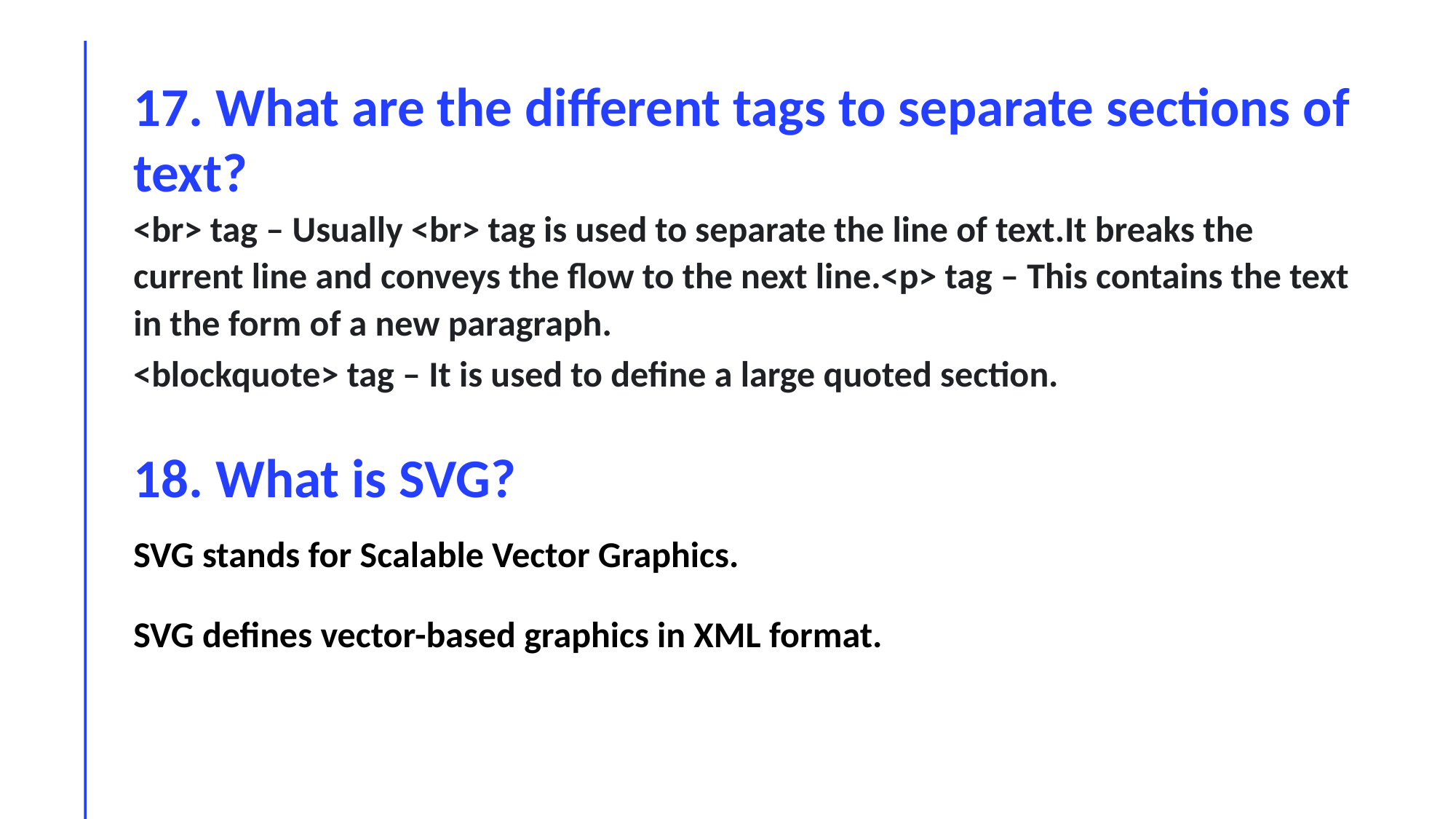

17. What are the different tags to separate sections of text?
<br> tag – Usually <br> tag is used to separate the line of text.It breaks the current line and conveys the flow to the next line.<p> tag – This contains the text in the form of a new paragraph.
<blockquote> tag – It is used to define a large quoted section.

18. What is SVG?
SVG stands for Scalable Vector Graphics.
SVG defines vector-based graphics in XML format.